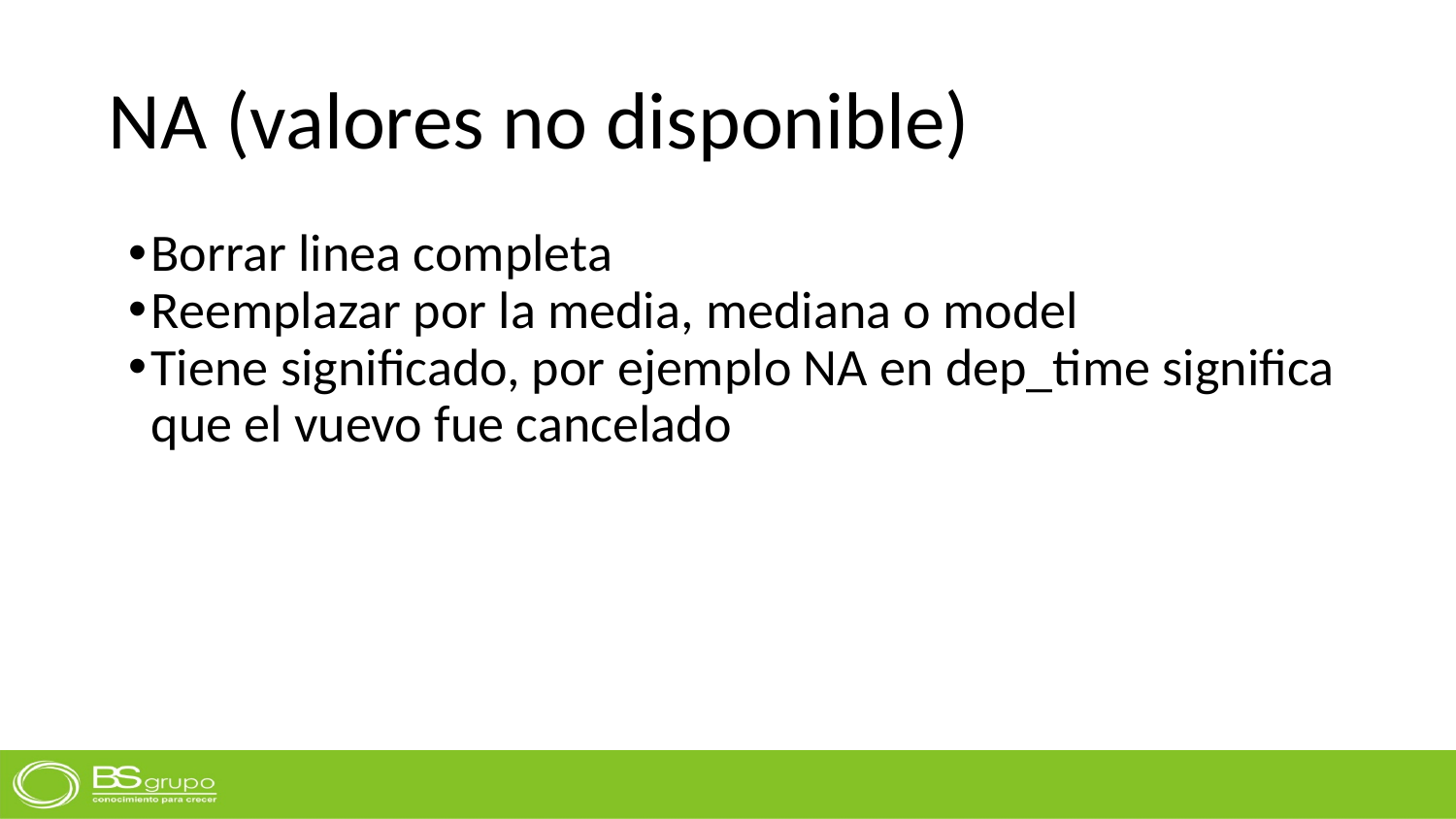

# NA (valores no disponible)
Borrar linea completa
Reemplazar por la media, mediana o model
Tiene significado, por ejemplo NA en dep_time significa que el vuevo fue cancelado